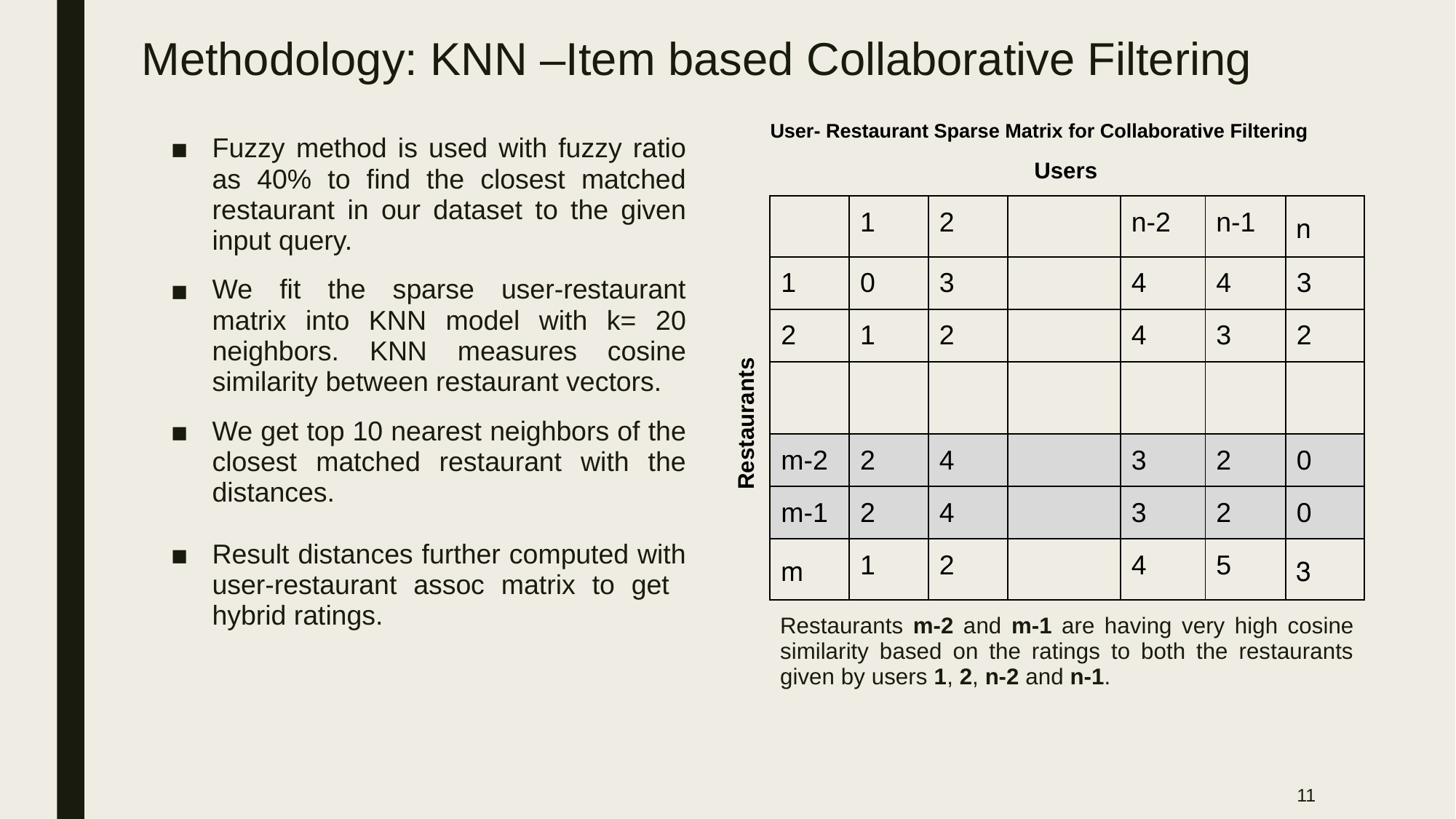

# Methodology: KNN –Item based Collaborative Filtering
User- Restaurant Sparse Matrix for Collaborative Filtering
Fuzzy method is used with fuzzy ratio as 40% to find the closest matched restaurant in our dataset to the given input query.
We fit the sparse user-restaurant matrix into KNN model with k= 20 neighbors. KNN measures cosine similarity between restaurant vectors.
We get top 10 nearest neighbors of the closest matched restaurant with the distances.

Result distances further computed with user-restaurant assoc matrix to get  hybrid ratings.
Users
|  | 1 | 2 |  | n-2 | n-1 | n |
| --- | --- | --- | --- | --- | --- | --- |
| 1 | 0 | 3 |  | 4 | 4 | 3 |
| 2 | 1 | 2 |  | 4 | 3 | 2 |
|  |  |  |  |  |  |  |
| m-2 | 2 | 4 |  | 3 | 2 | 0 |
| m-1 | 2 | 4 |  | 3 | 2 | 0 |
| m | 1 | 2 |  | 4 | 5 | 3 |
Restaurants
Restaurants m-2 and m-1 are having very high cosine similarity based on the ratings to both the restaurants given by users 1, 2, n-2 and n-1.
11